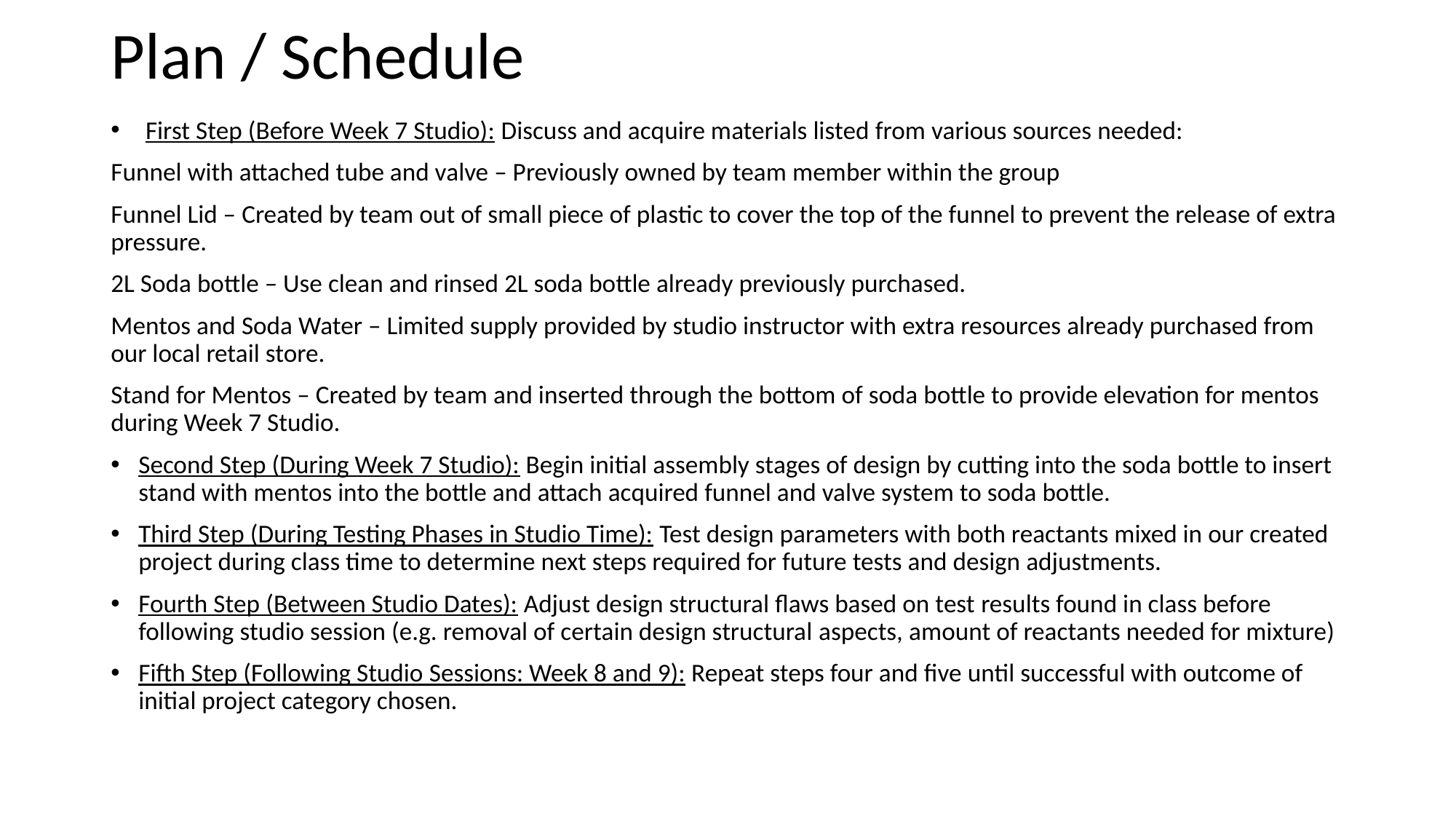

# Plan / Schedule
First Step (Before Week 7 Studio): Discuss and acquire materials listed from various sources needed:
Funnel with attached tube and valve – Previously owned by team member within the group
Funnel Lid – Created by team out of small piece of plastic to cover the top of the funnel to prevent the release of extra pressure.
2L Soda bottle – Use clean and rinsed 2L soda bottle already previously purchased.
Mentos and Soda Water – Limited supply provided by studio instructor with extra resources already purchased from our local retail store.
Stand for Mentos – Created by team and inserted through the bottom of soda bottle to provide elevation for mentos during Week 7 Studio.
Second Step (During Week 7 Studio): Begin initial assembly stages of design by cutting into the soda bottle to insert stand with mentos into the bottle and attach acquired funnel and valve system to soda bottle.
Third Step (During Testing Phases in Studio Time): Test design parameters with both reactants mixed in our created project during class time to determine next steps required for future tests and design adjustments.
Fourth Step (Between Studio Dates): Adjust design structural flaws based on test results found in class before following studio session (e.g. removal of certain design structural aspects, amount of reactants needed for mixture)
Fifth Step (Following Studio Sessions: Week 8 and 9): Repeat steps four and five until successful with outcome of initial project category chosen.